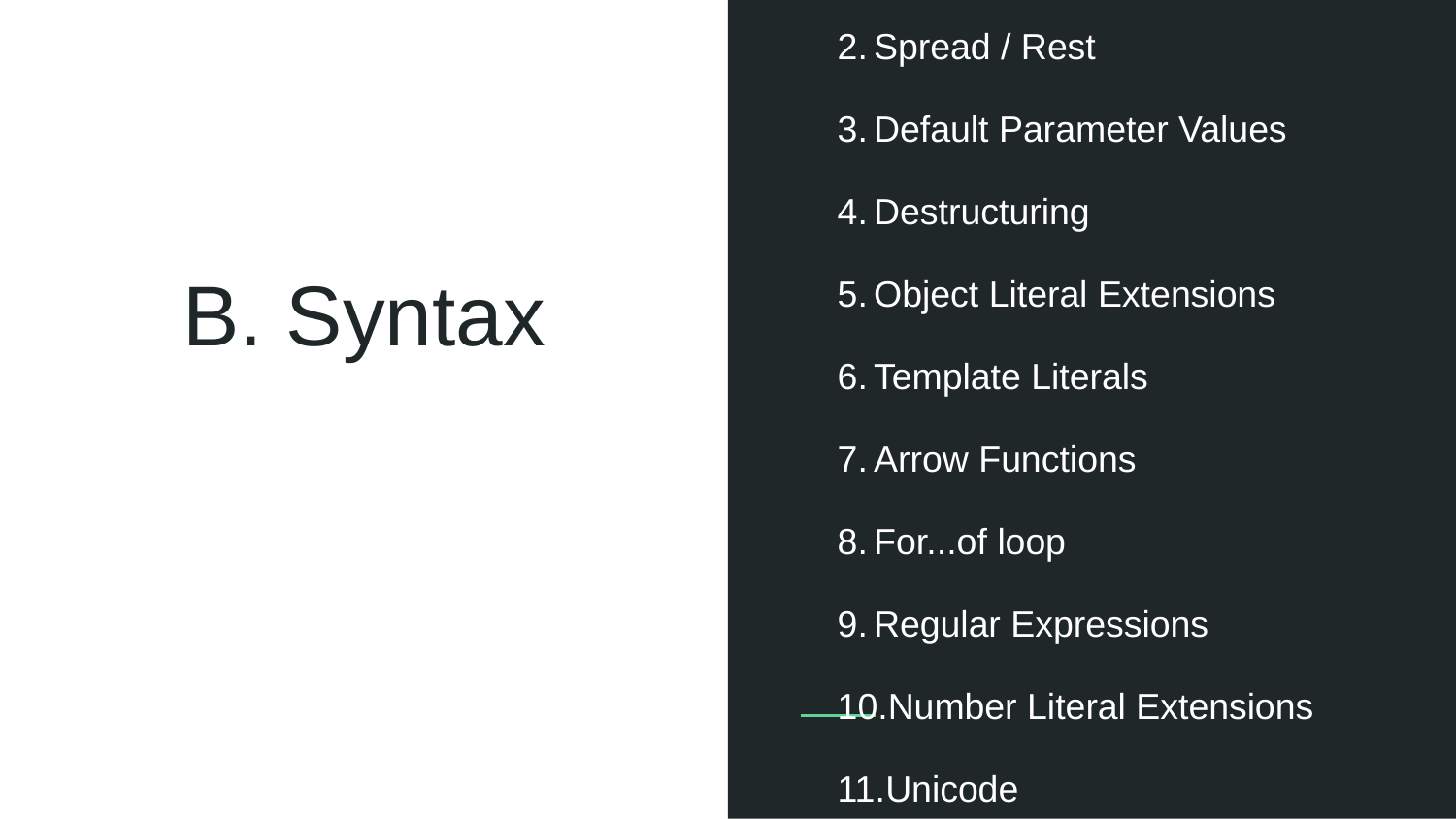

Block-Scoped Declarations
Spread / Rest
Default Parameter Values
Destructuring
Object Literal Extensions
Template Literals
Arrow Functions
For...of loop
Regular Expressions
Number Literal Extensions
Unicode
Symbols
# B. Syntax